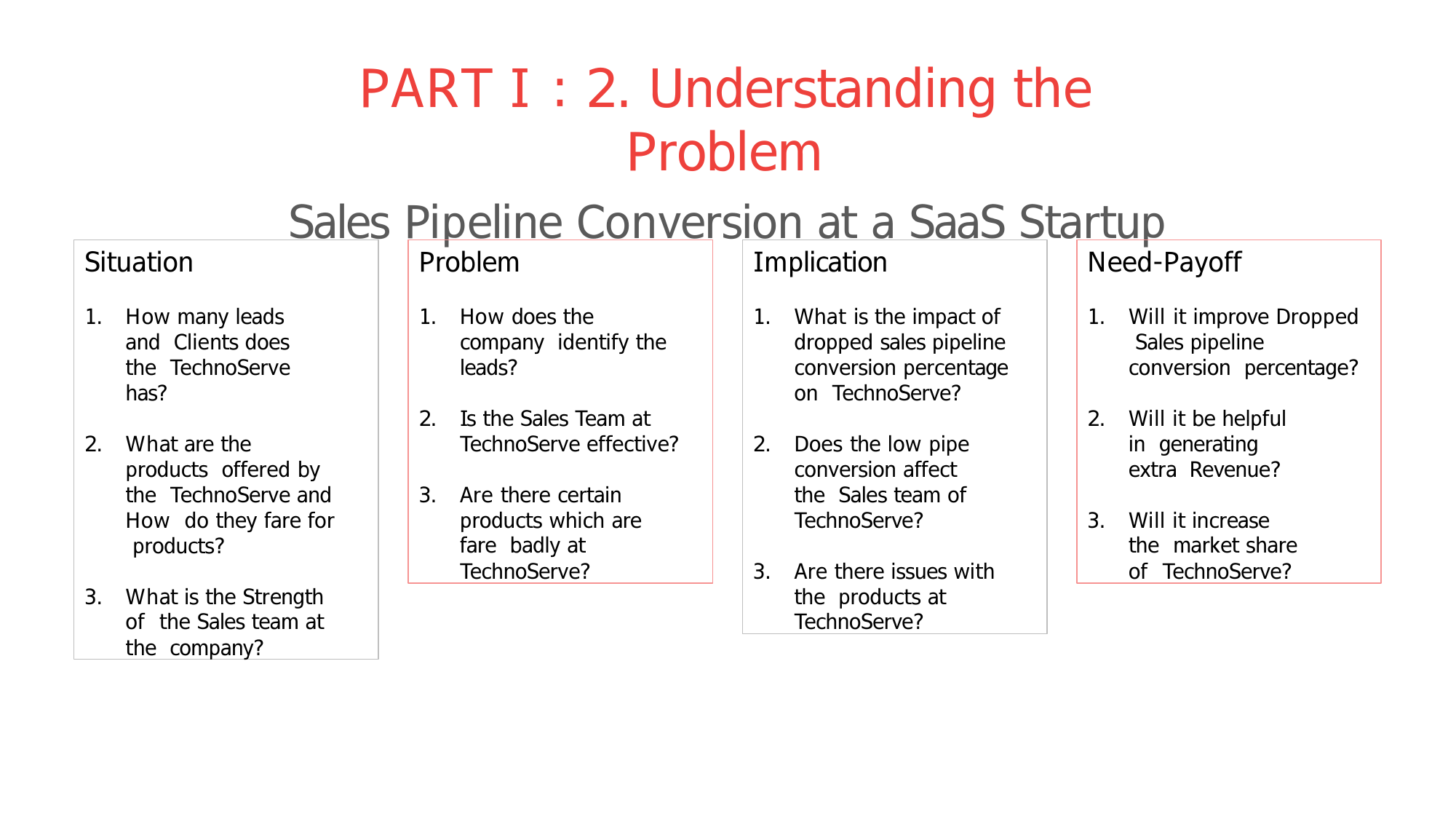

# PART I : 2. Understanding the Problem
Sales Pipeline Conversion at a SaaS Startup
Situation
How many leads and  Clients does the  TechnoServe has?

What are the products  offered by the  TechnoServe and How  do they fare for  products?

What is the Strength of  the Sales team at the  company?
Problem
How does the company  identify the leads?

Is the Sales Team at
TechnoServe effective?

Are there certain  products which are fare  badly at TechnoServe?
Implication
What is the impact of  dropped sales pipeline  conversion percentage on  TechnoServe?

Does the low pipe  conversion affect the  Sales team of  TechnoServe?

Are there issues with the  products at  TechnoServe?
Need-Payoff
Will it improve Dropped  Sales pipeline conversion  percentage?

Will it be helpful in  generating extra  Revenue?

Will it increase the  market share of  TechnoServe?